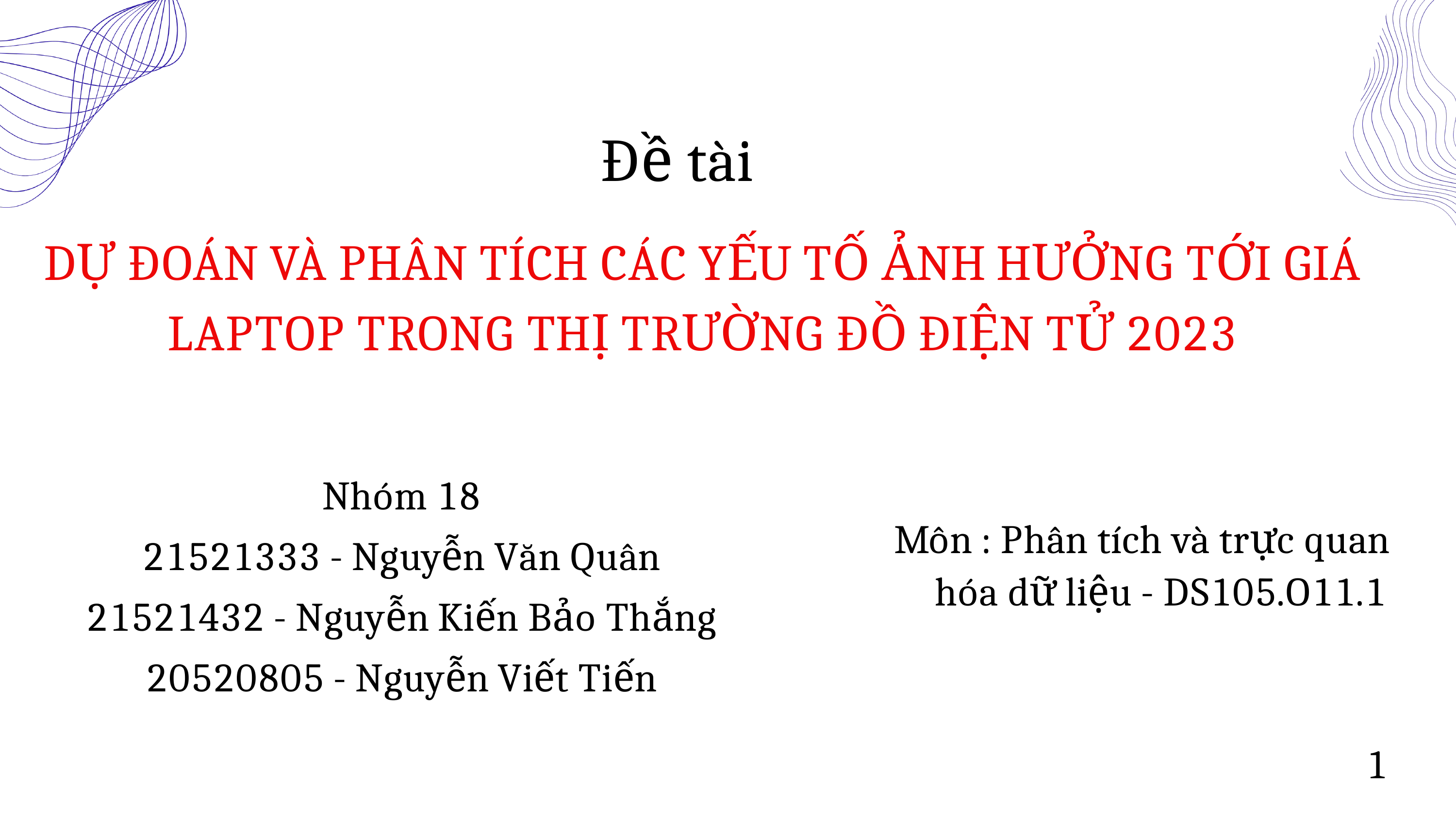

Đề tài
DỰ ĐOÁN VÀ PHÂN TÍCH CÁC YẾU TỐ ẢNH HƯỞNG TỚI GIÁ LAPTOP TRONG THỊ TRƯỜNG ĐỒ ĐIỆN TỬ 2023

Nhóm 18
21521333 - Nguyễn Văn Quân
21521432 - Nguyễn Kiến Bảo Thắng
20520805 - Nguyễn Viết Tiến
Môn : Phân tích và trực quan     hóa dữ liệu - DS105.O11.1
1